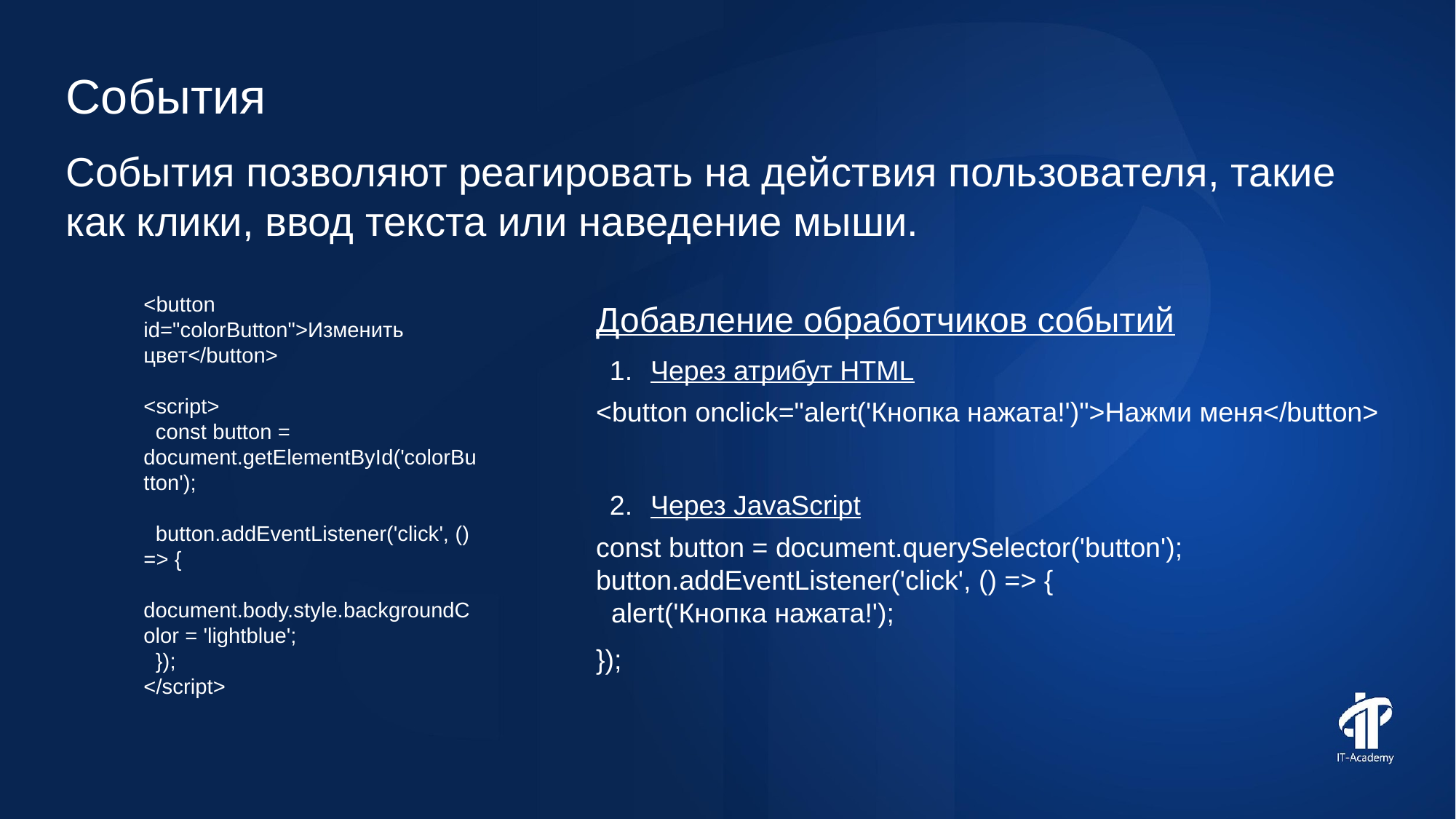

События
События позволяют реагировать на действия пользователя, такие как клики, ввод текста или наведение мыши.
<button id="colorButton">Изменить цвет</button>

<script>
  const button = document.getElementById('colorButton');

  button.addEventListener('click', () => {
    document.body.style.backgroundColor = 'lightblue';
  });
</script>

Добавление обработчиков событий
Через атрибут HTML
<button onclick="alert('Кнопка нажата!')">Нажми меня</button>

Через JavaScript
const button = document.querySelector('button');
button.addEventListener('click', () => {
  alert('Кнопка нажата!');
});